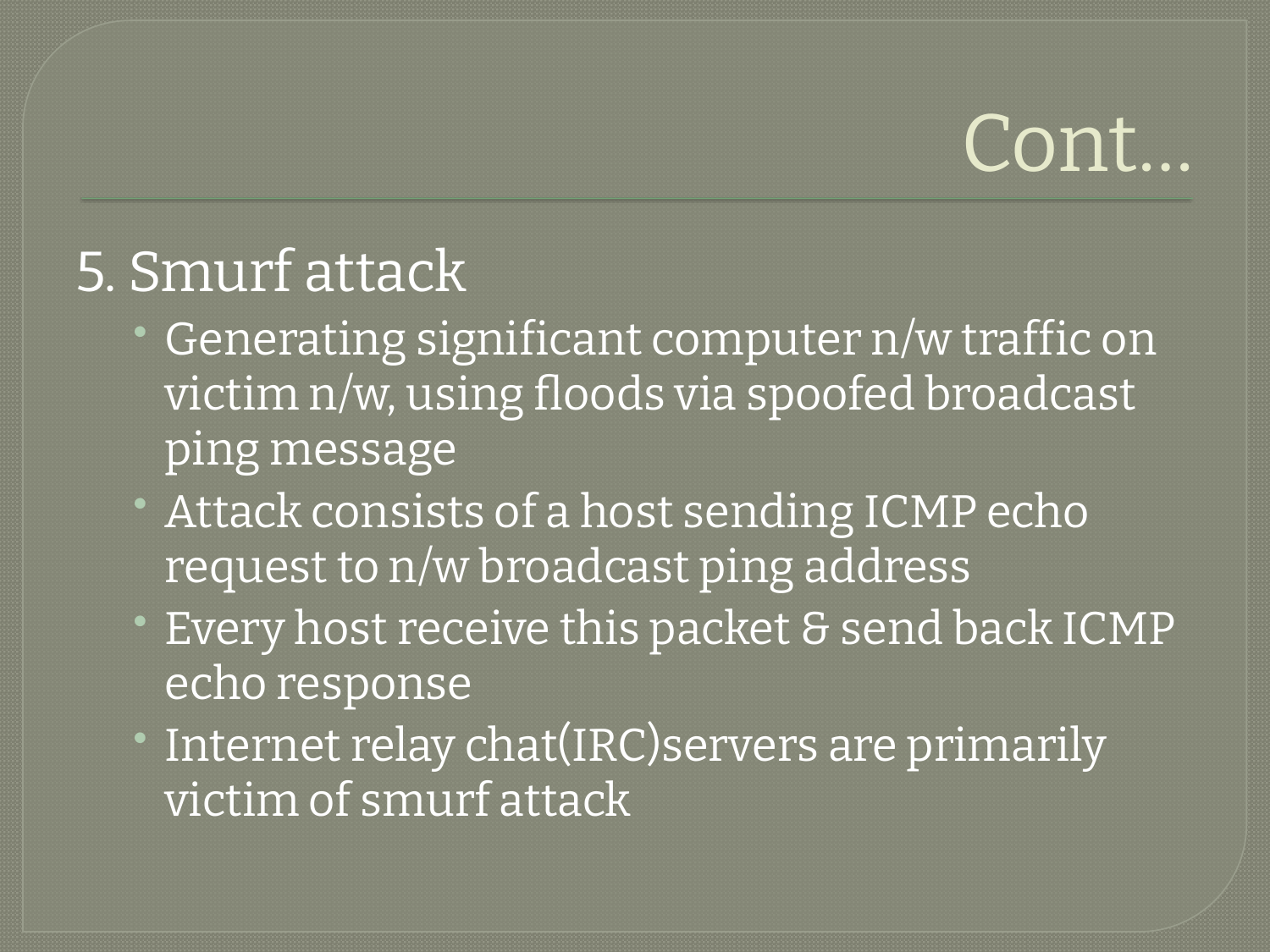

# Cont…
5. Smurf attack
Generating significant computer n/w traffic on victim n/w, using floods via spoofed broadcast ping message
Attack consists of a host sending ICMP echo request to n/w broadcast ping address
Every host receive this packet & send back ICMP echo response
Internet relay chat(IRC)servers are primarily victim of smurf attack